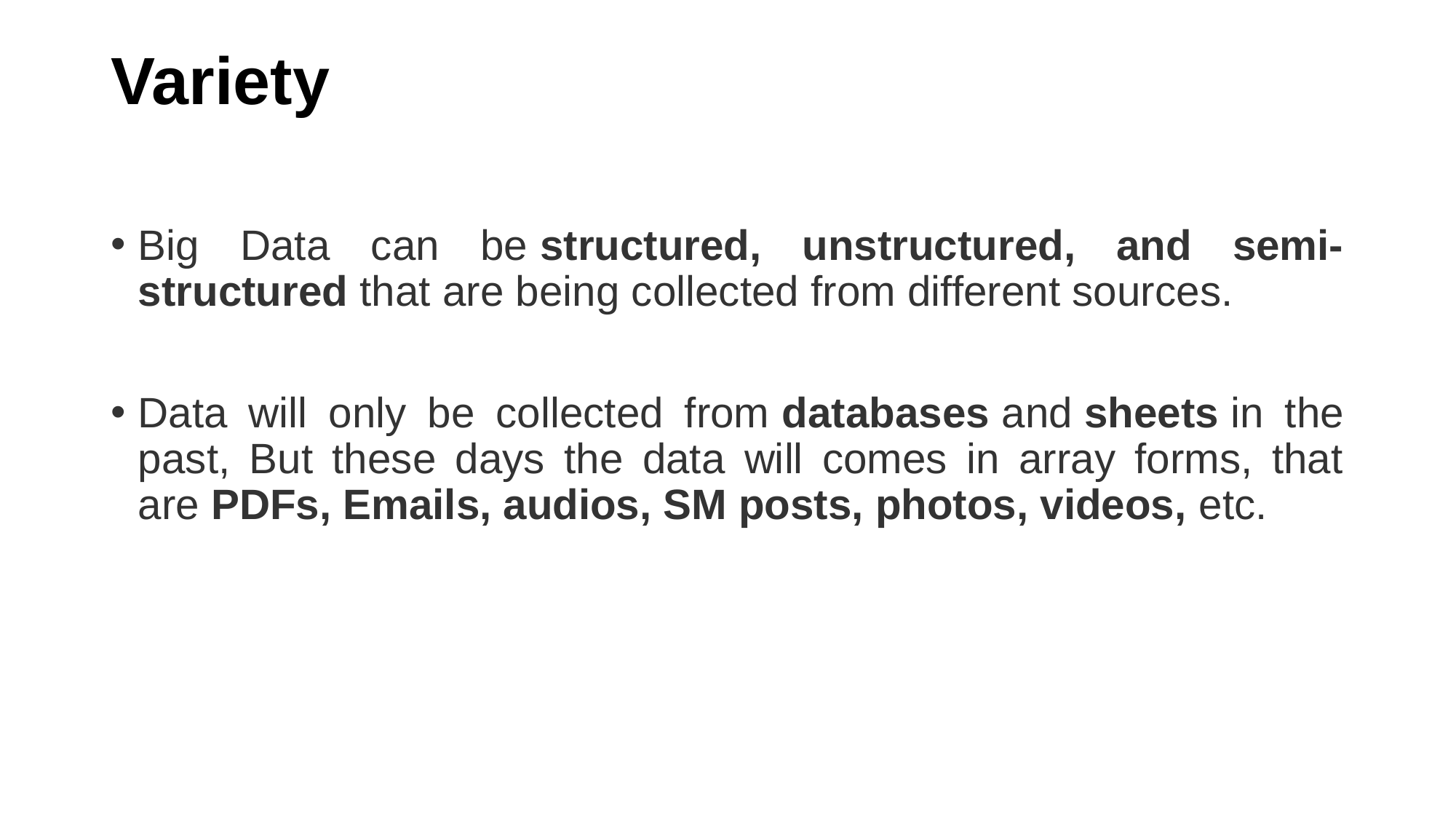

# Variety
Big Data can be structured, unstructured, and semi-structured that are being collected from different sources.

Data will only be collected from databases and sheets in the past, But these days the data will comes in array forms, that are PDFs, Emails, audios, SM posts, photos, videos, etc.